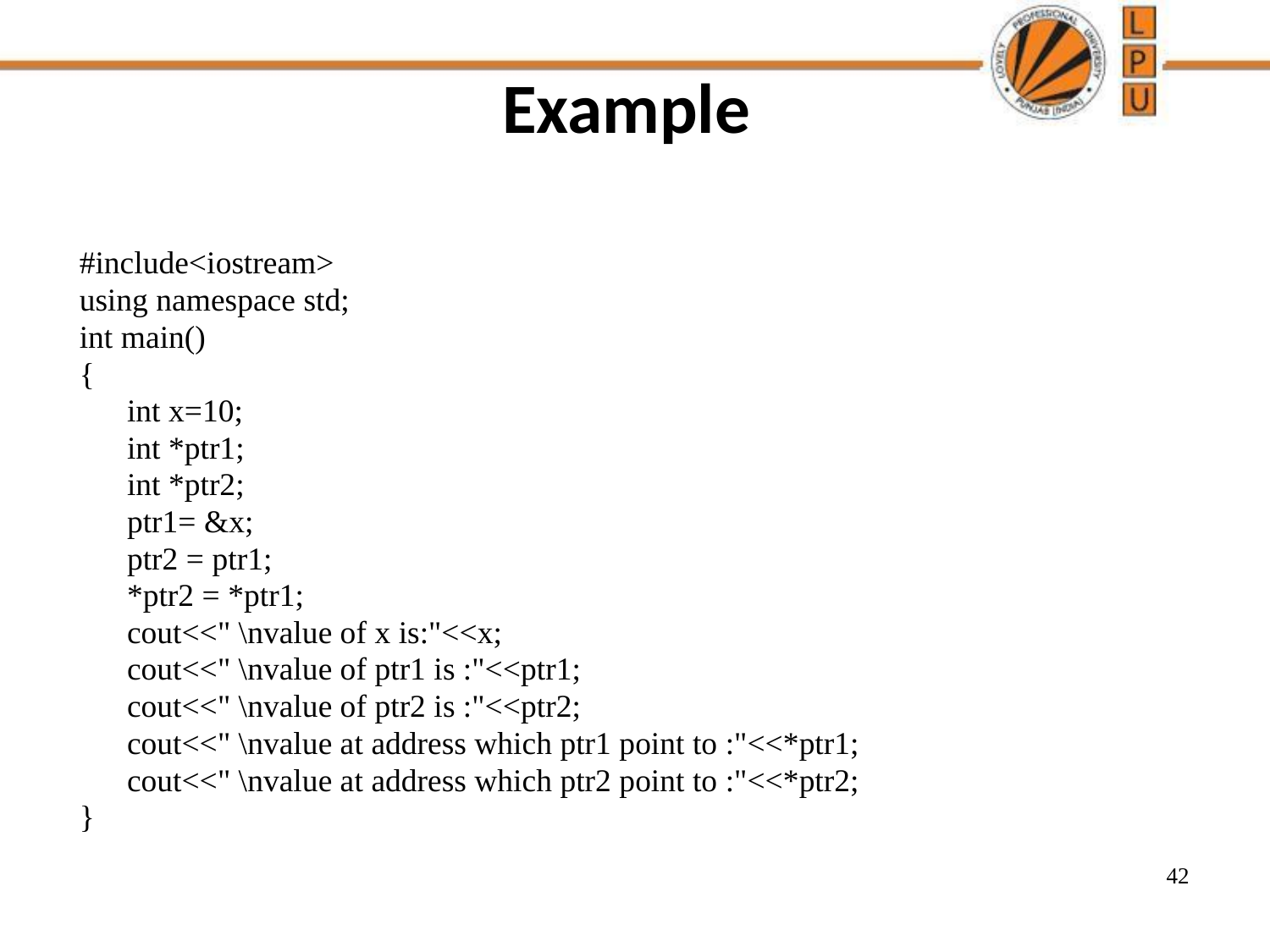

# Example
#include<iostream>
using namespace std;
int main()
{
	int x=10;
	int *ptr1;
	int *ptr2;
	ptr1= &x;
	ptr2 = ptr1;
	*ptr2 = *ptr1;
	cout<<" \nvalue of x is:"<<x;
	cout<<" \nvalue of ptr1 is :"<<ptr1;
	cout<<" \nvalue of ptr2 is :"<<ptr2;
	cout<<" \nvalue at address which ptr1 point to :"<<*ptr1;
	cout<<" \nvalue at address which ptr2 point to :"<<*ptr2;
}

42